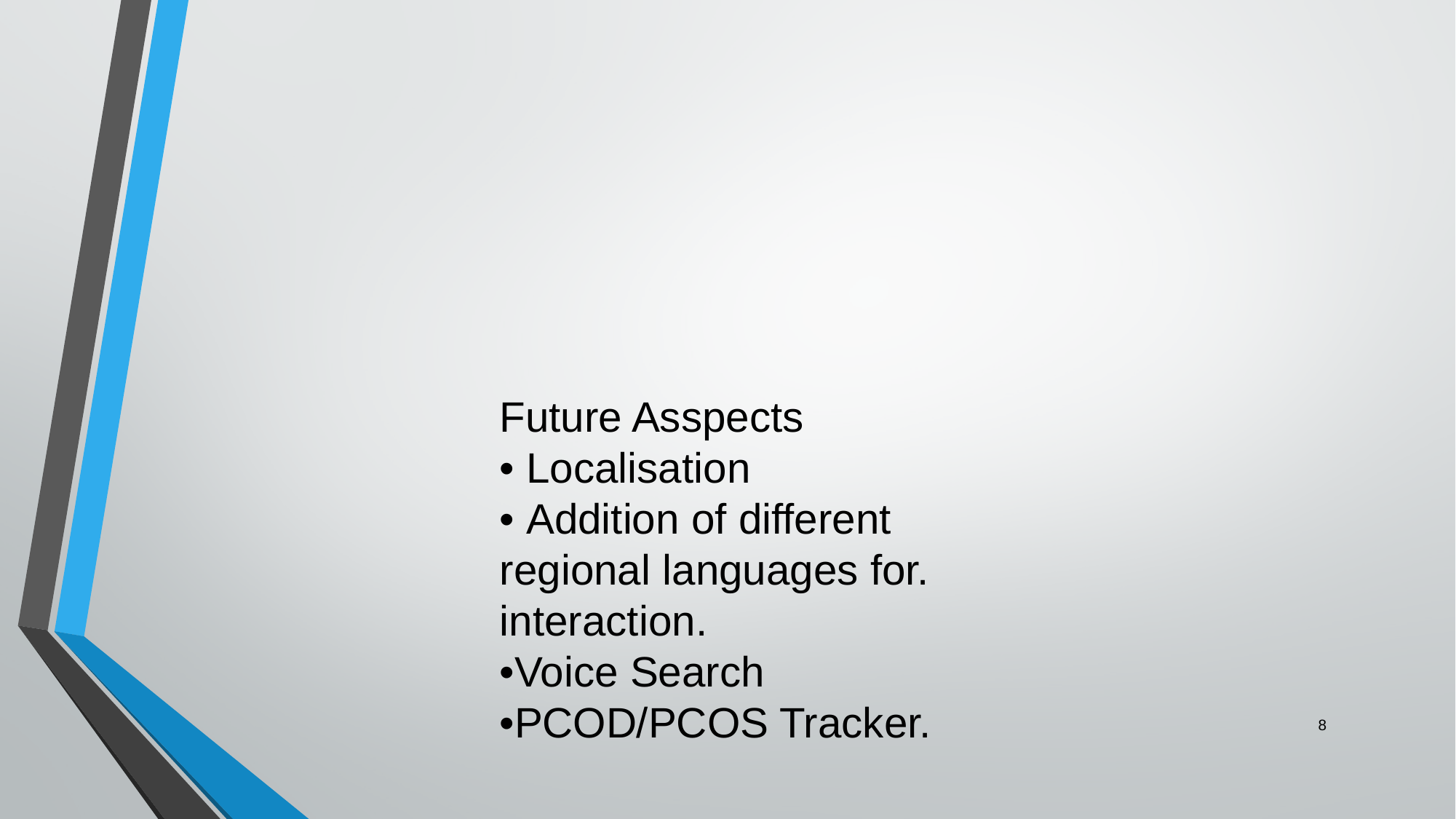

Future Asspects
• Localisation
• Addition of different regional languages for.  interaction.
•Voice Search
•PCOD/PCOS Tracker.
8